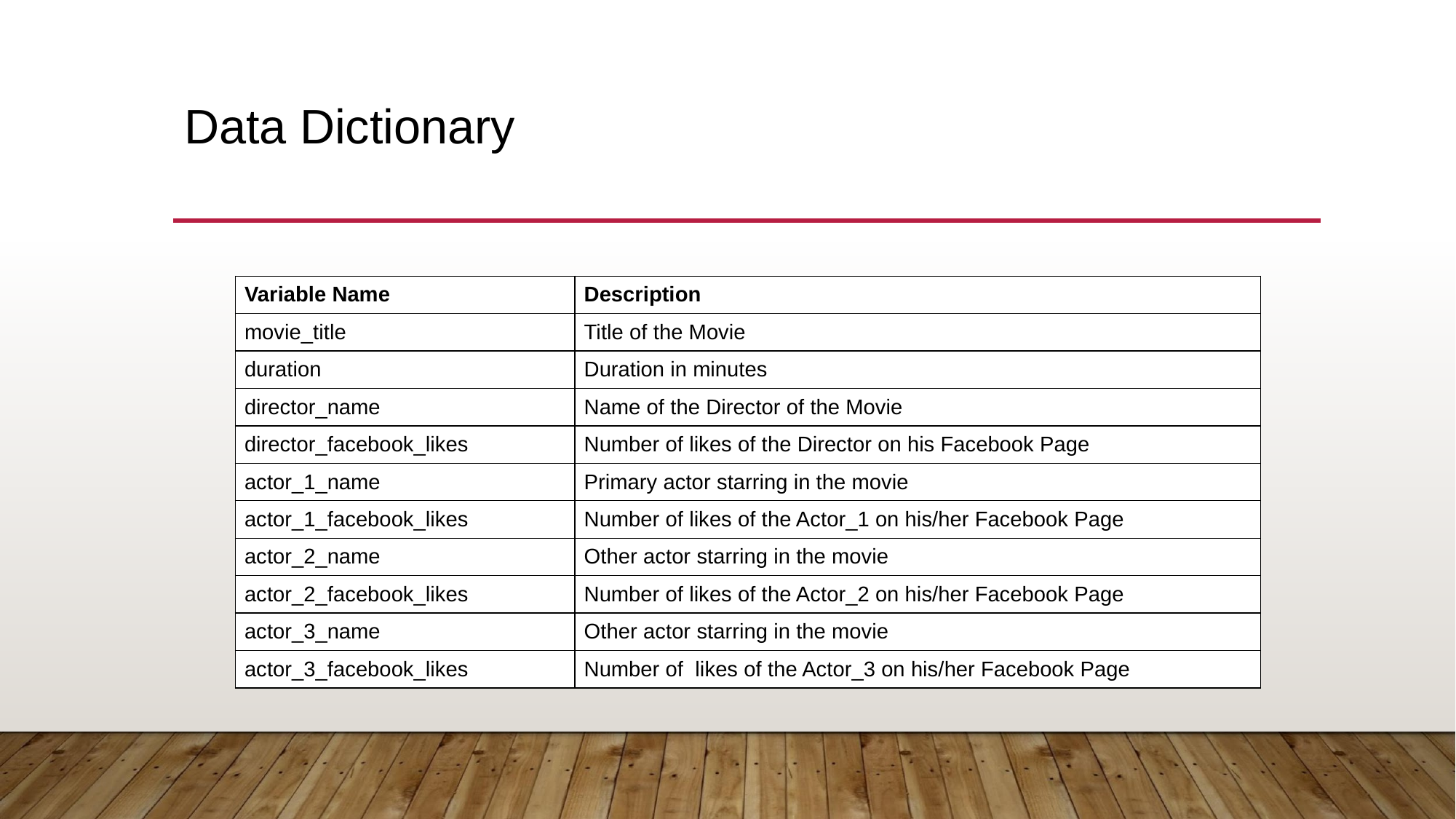

# Data Dictionary
| Variable Name | Description |
| --- | --- |
| movie\_title | Title of the Movie |
| duration | Duration in minutes |
| director\_name | Name of the Director of the Movie |
| director\_facebook\_likes | Number of likes of the Director on his Facebook Page |
| actor\_1\_name | Primary actor starring in the movie |
| actor\_1\_facebook\_likes | Number of likes of the Actor\_1 on his/her Facebook Page |
| actor\_2\_name | Other actor starring in the movie |
| actor\_2\_facebook\_likes | Number of likes of the Actor\_2 on his/her Facebook Page |
| actor\_3\_name | Other actor starring in the movie |
| actor\_3\_facebook\_likes | Number of likes of the Actor\_3 on his/her Facebook Page |